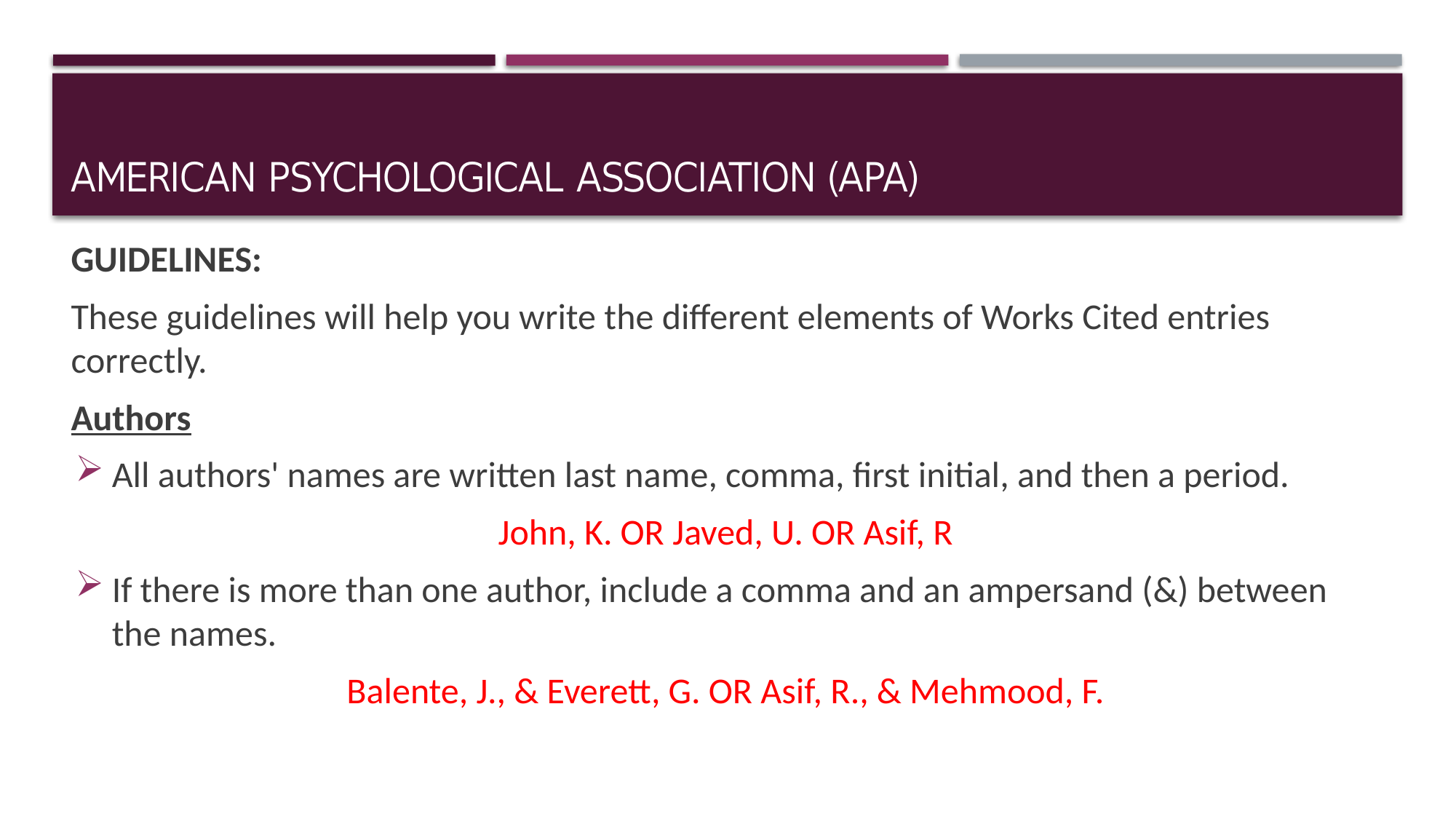

# American Psychological Association (APA)
GUIDELINES:
These guidelines will help you write the different elements of Works Cited entries correctly.
Authors
All authors' names are written last name, comma, first initial, and then a period.
John, K. OR Javed, U. OR Asif, R
If there is more than one author, include a comma and an ampersand (&) between the names.
Balente, J., & Everett, G. OR Asif, R., & Mehmood, F.